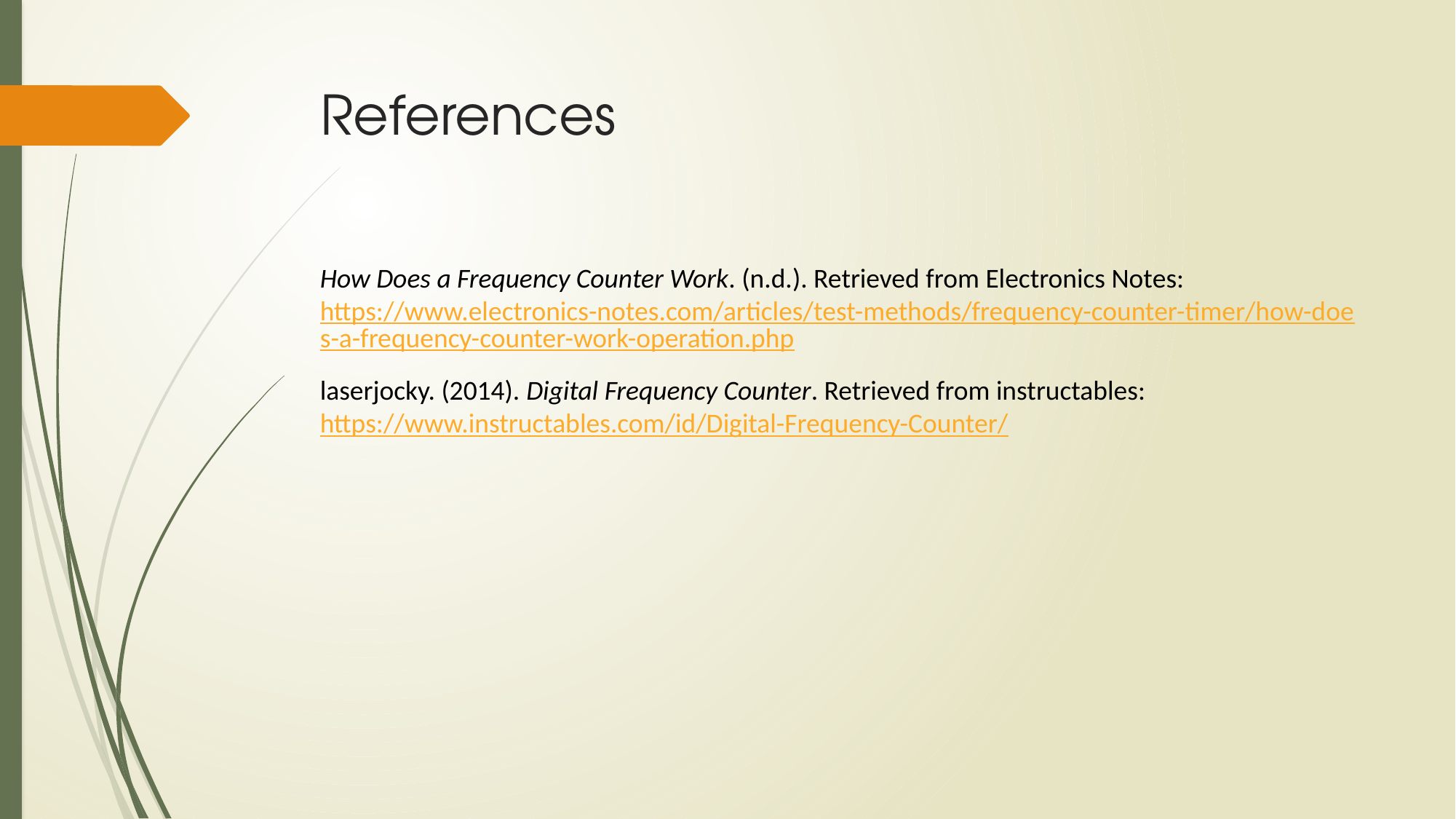

# References
How Does a Frequency Counter Work. (n.d.). Retrieved from Electronics Notes: https://www.electronics-notes.com/articles/test-methods/frequency-counter-timer/how-does-a-frequency-counter-work-operation.php

laserjocky. (2014). Digital Frequency Counter. Retrieved from instructables: https://www.instructables.com/id/Digital-Frequency-Counter/